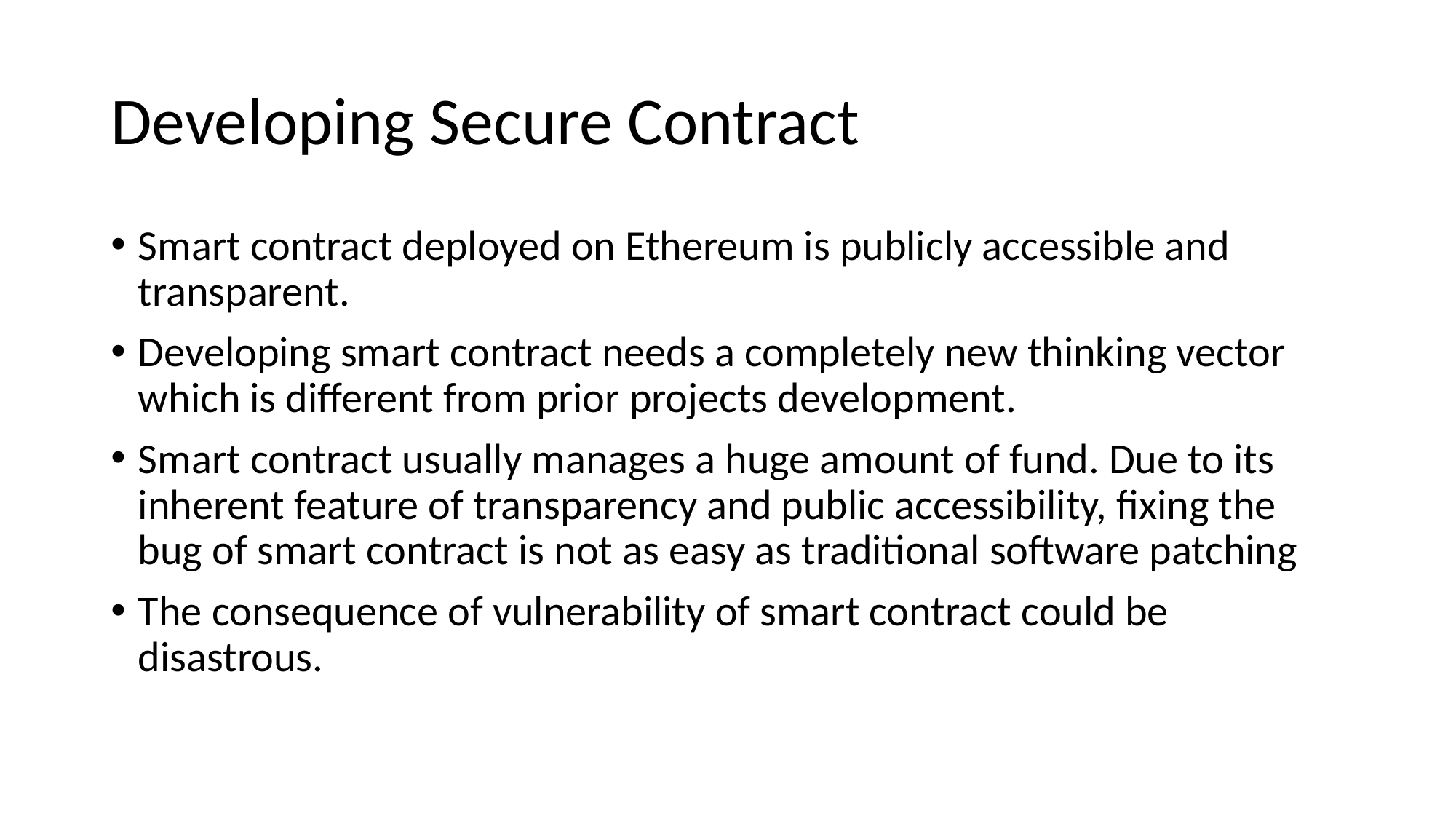

# Developing Secure Contract
Smart contract deployed on Ethereum is publicly accessible and transparent.
Developing smart contract needs a completely new thinking vector which is different from prior projects development.
Smart contract usually manages a huge amount of fund. Due to its inherent feature of transparency and public accessibility, fixing the bug of smart contract is not as easy as traditional software patching
The consequence of vulnerability of smart contract could be disastrous.